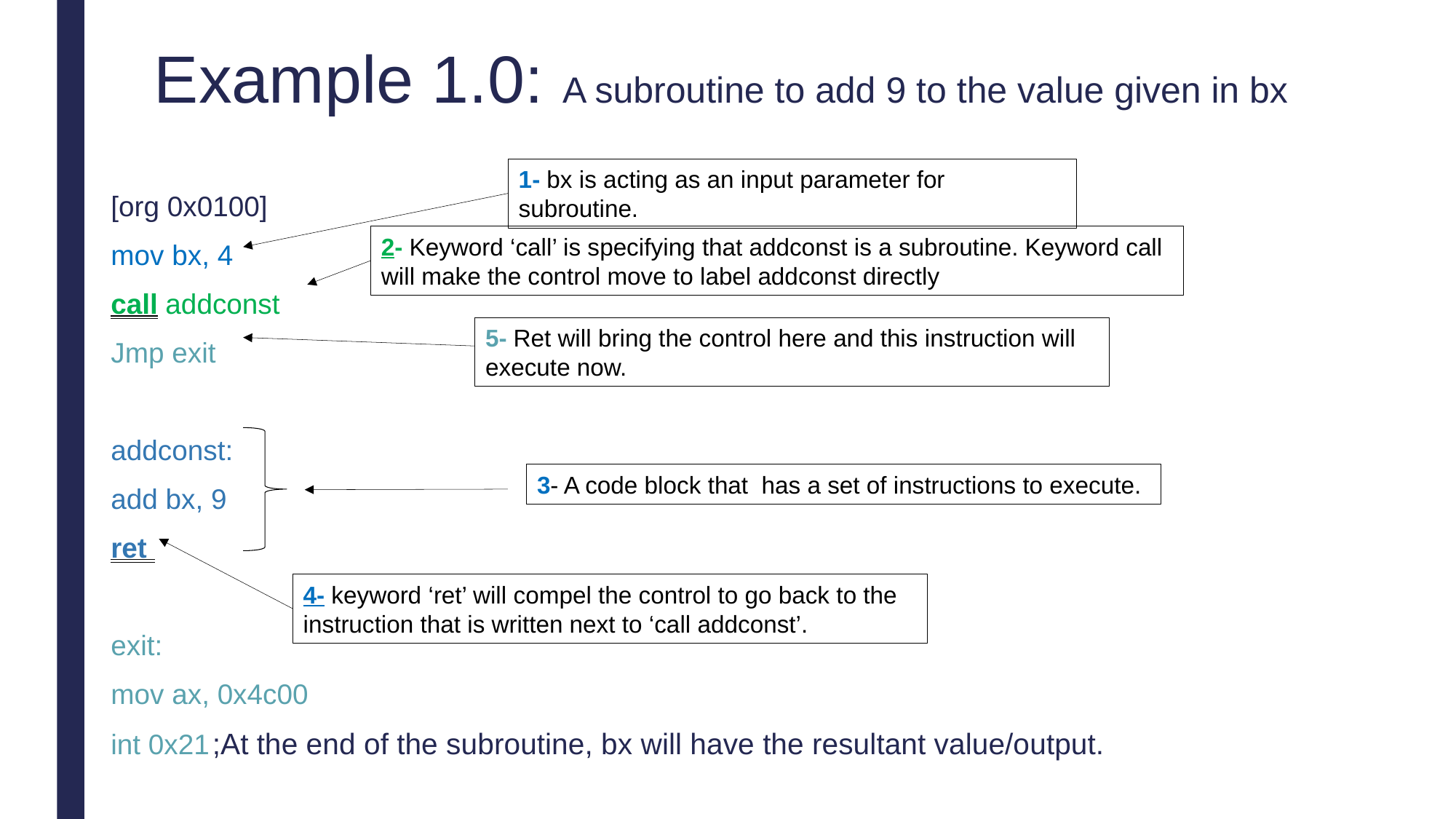

# Example 1.0: A subroutine to add 9 to the value given in bx
1- bx is acting as an input parameter for subroutine.
[org 0x0100]
mov bx, 4
call addconst
Jmp exit

addconst:
add bx, 9
ret

exit:
mov ax, 0x4c00
int 0x21			;At the end of the subroutine, bx will have the resultant value/output.
2- Keyword ‘call’ is specifying that addconst is a subroutine. Keyword call will make the control move to label addconst directly
5- Ret will bring the control here and this instruction will execute now.

3- A code block that  has a set of instructions to execute.
4- keyword ‘ret’ will compel the control to go back to the instruction that is written next to ‘call addconst’.